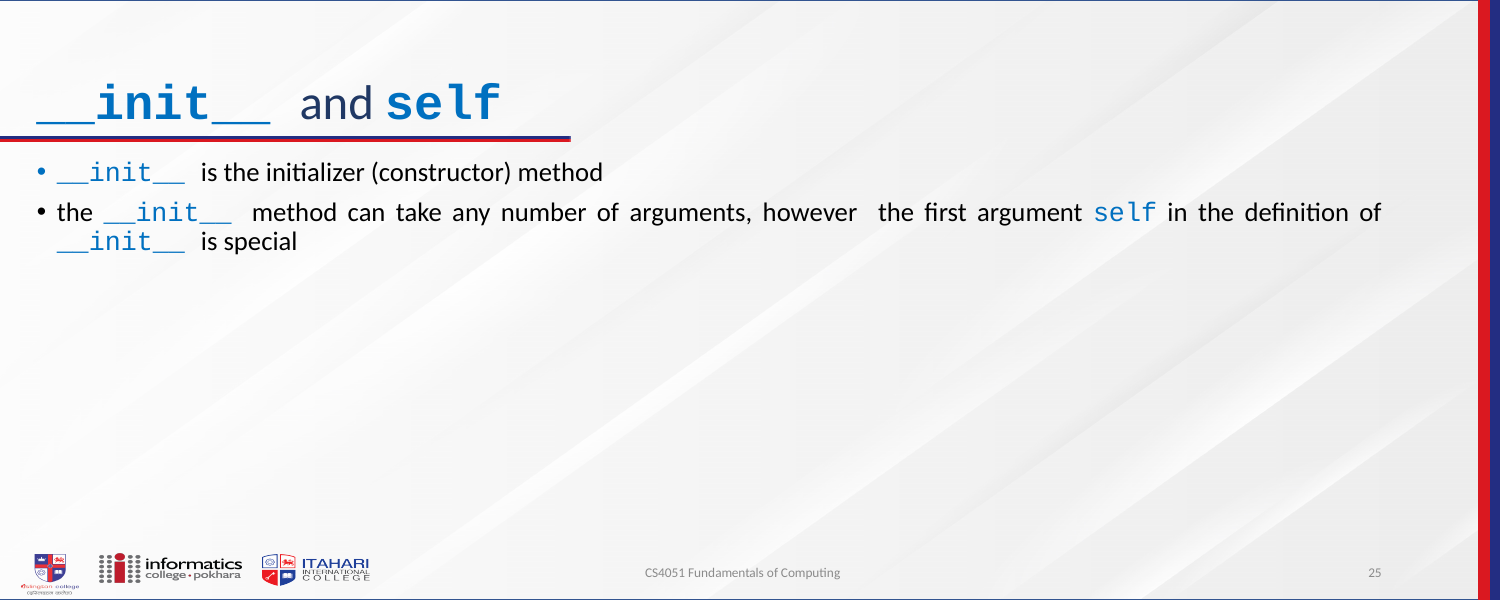

# __init__ and self
__init__ is the initializer (constructor) method
the __init__ method can take any number of arguments, however  the first argument self in the definition of __init__ is special

CS4051 Fundamentals of Computing
25